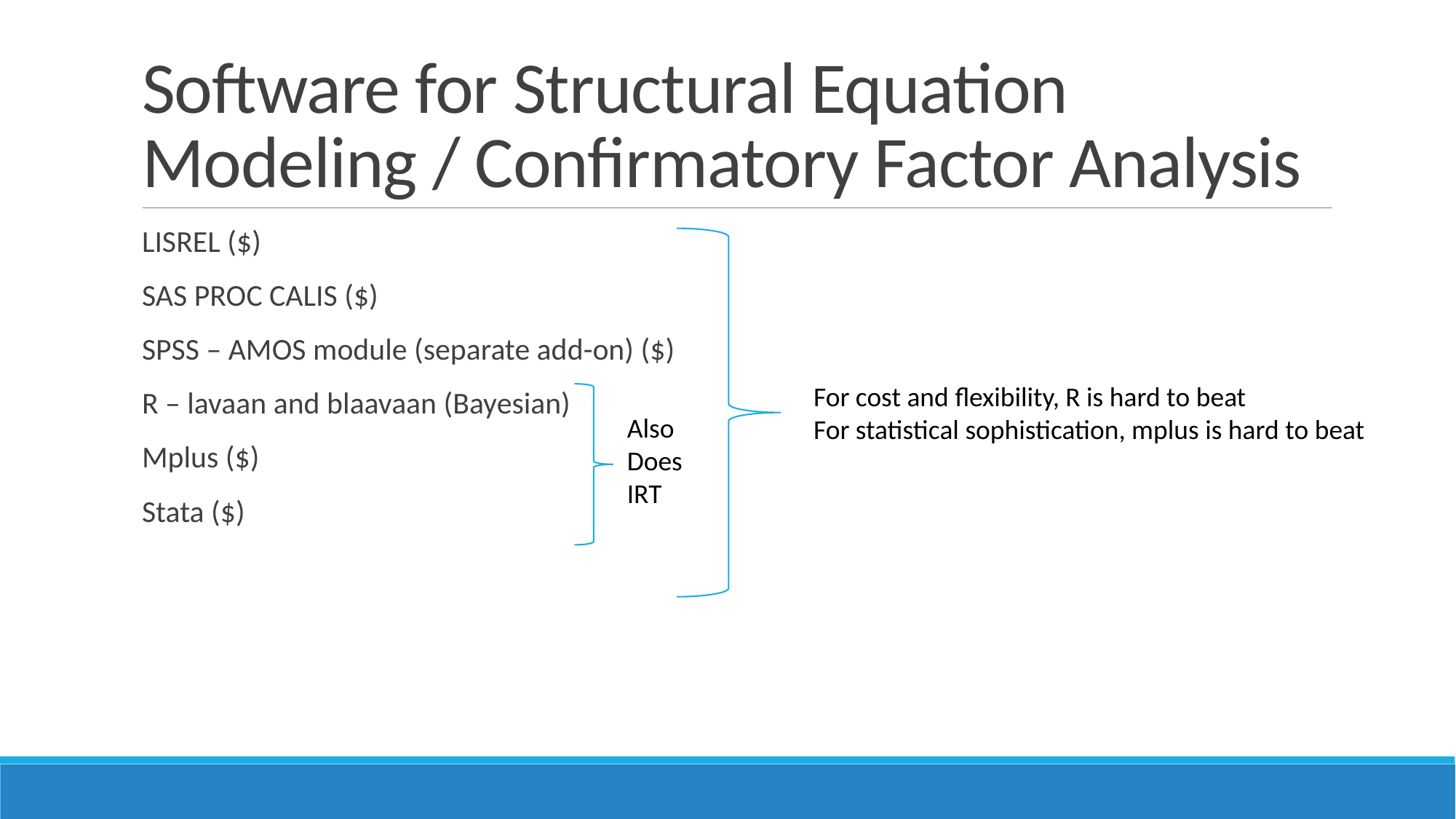

# Software for Structural Equation Modeling / Confirmatory Factor Analysis
LISREL ($)
SAS PROC CALIS ($)
SPSS – AMOS module (separate add-on) ($)
R – lavaan and blaavaan (Bayesian)
Mplus ($)
Stata ($)

For cost and flexibility, R is hard to beat
For statistical sophistication, mplus is hard to beat

Also
Does
IRT